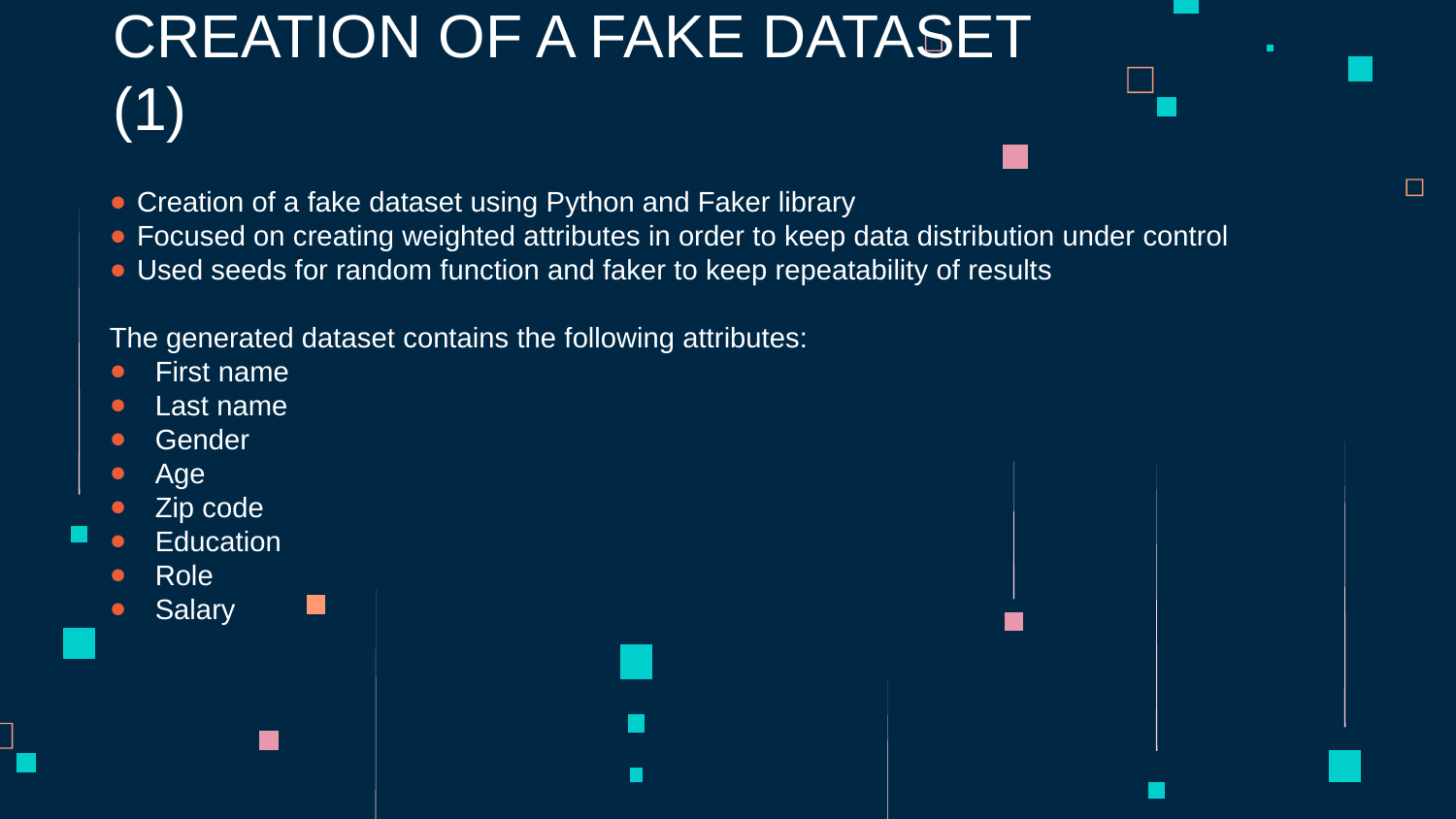

# CREATION OF A FAKE DATASET (1)
Creation of a fake dataset using Python and Faker library
Focused on creating weighted attributes in order to keep data distribution under control
Used seeds for random function and faker to keep repeatability of results

The generated dataset contains the following attributes:
First name
Last name
Gender
Age
Zip code
Education
Role
Salary